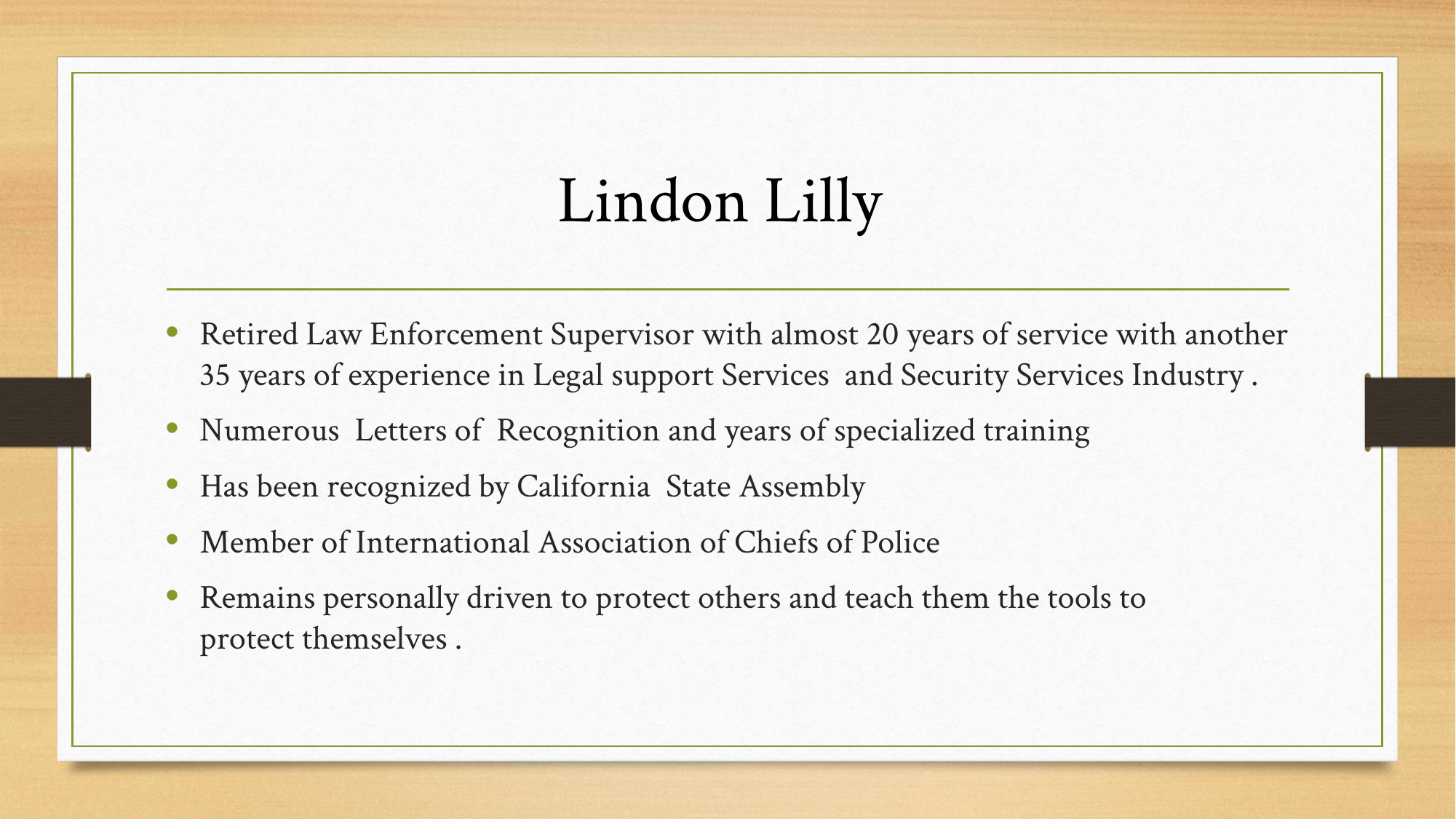

# Lindon Lilly
Retired Law Enforcement Supervisor with almost 20 years of service with another 35 years of experience in Legal support Services  and Security Services Industry .
Numerous  Letters of  Recognition and years of specialized training
Has been recognized by California  State Assembly
Member of International Association of Chiefs of Police
Remains personally driven to protect others and teach them the tools to protect themselves .